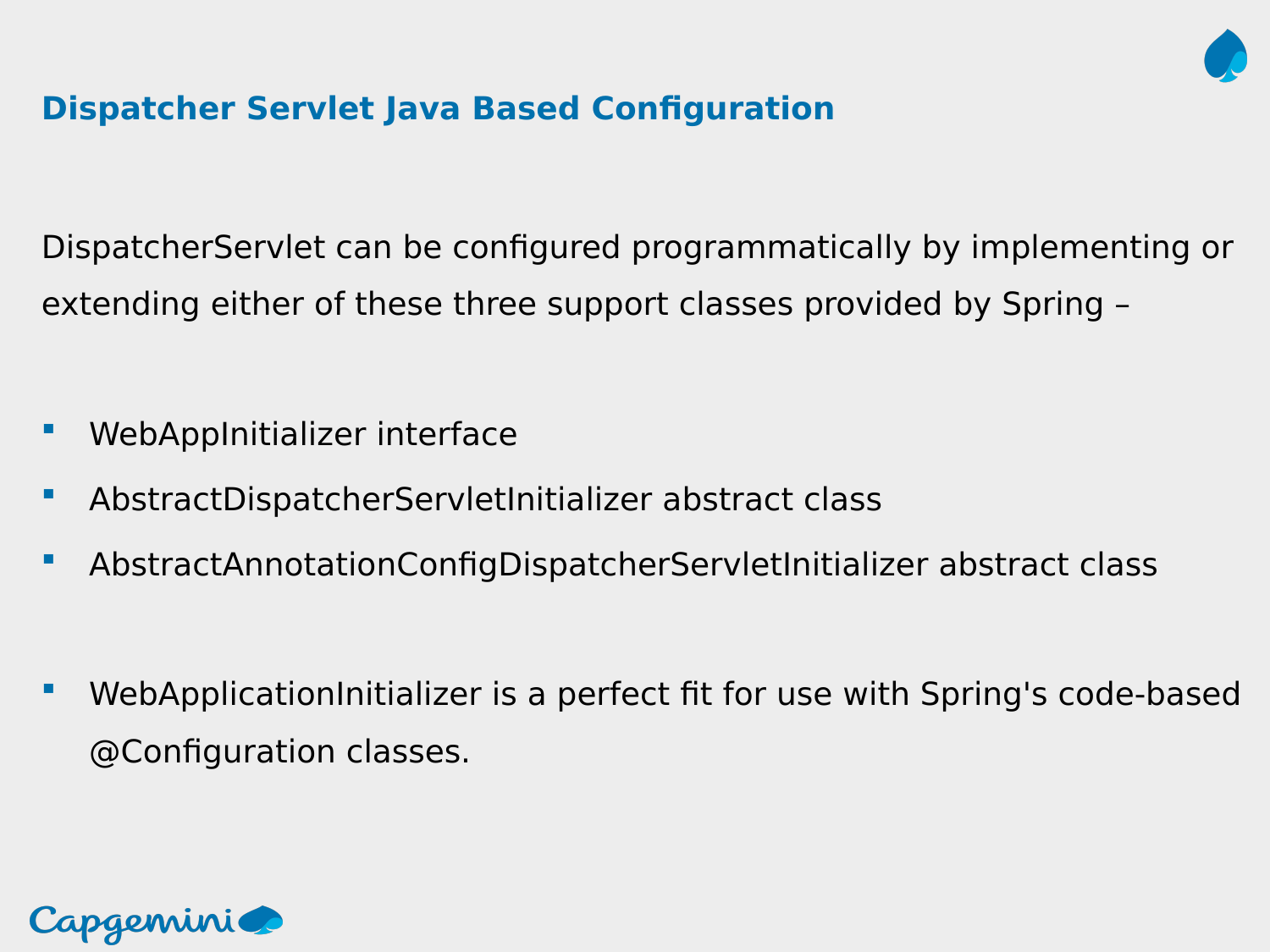

# Dispatcher Servlet Java Based Configuration
DispatcherServlet can be configured programmatically by implementing or extending either of these three support classes provided by Spring –

WebAppInitializer interface
AbstractDispatcherServletInitializer abstract class
AbstractAnnotationConfigDispatcherServletInitializer abstract class

WebApplicationInitializer is a perfect fit for use with Spring's code-based @Configuration classes.